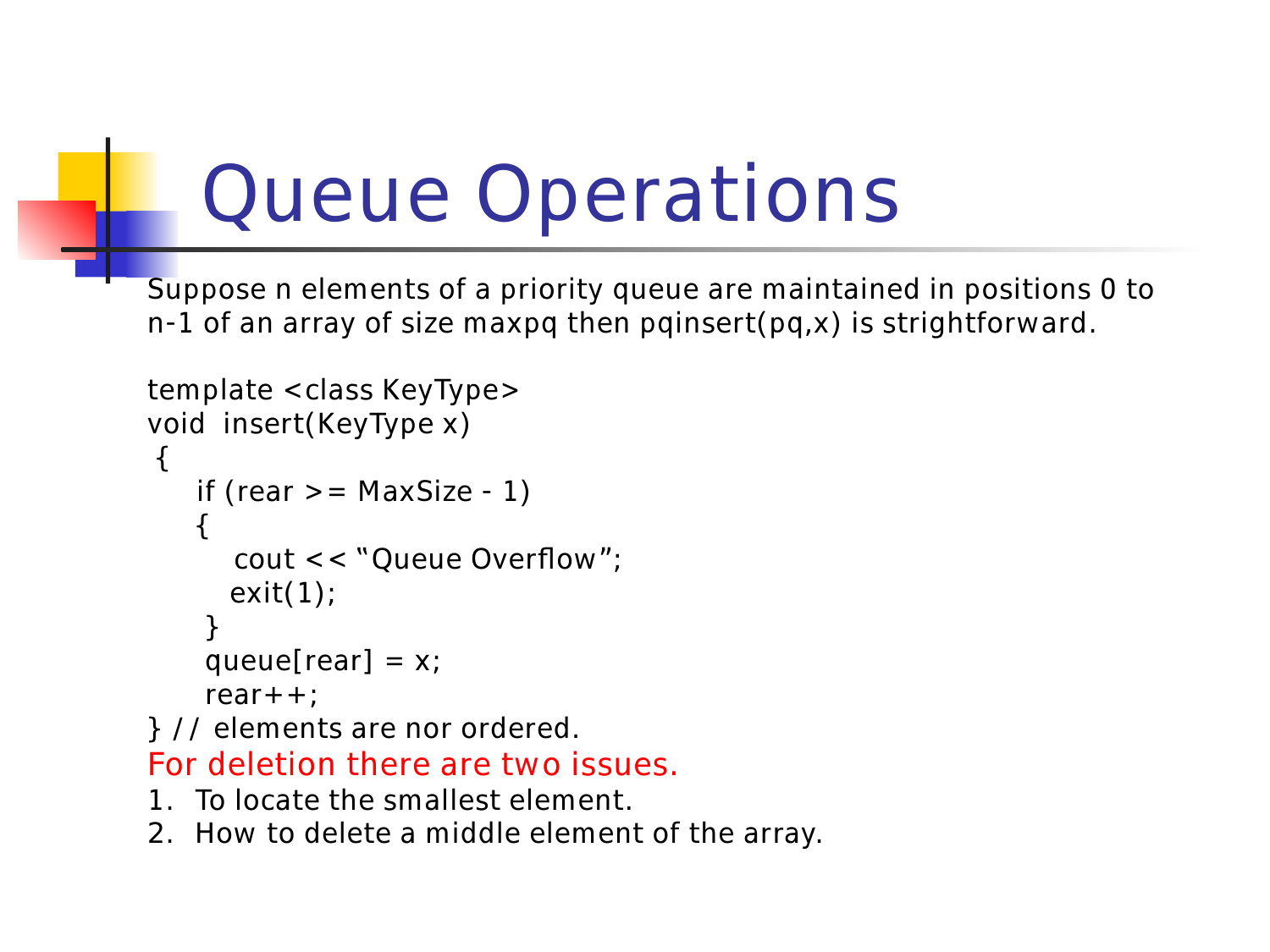

Queue Operations
Suppose n elements of a priority queue are maintained in positions 0 to n-1 of an array of size maxpq then pqinsert(pq,x) is strightforward.

template <class KeyType>
void  insert(KeyType x)
 {
      if (rear >= MaxSize - 1)
	{
	cout << “Queue Overflow”;
          exit(1);
       }
       queue[rear] = x;
       rear++;
} // elements are nor ordered.
For deletion there are two issues.
To locate the smallest element.
How to delete a middle element of the array.